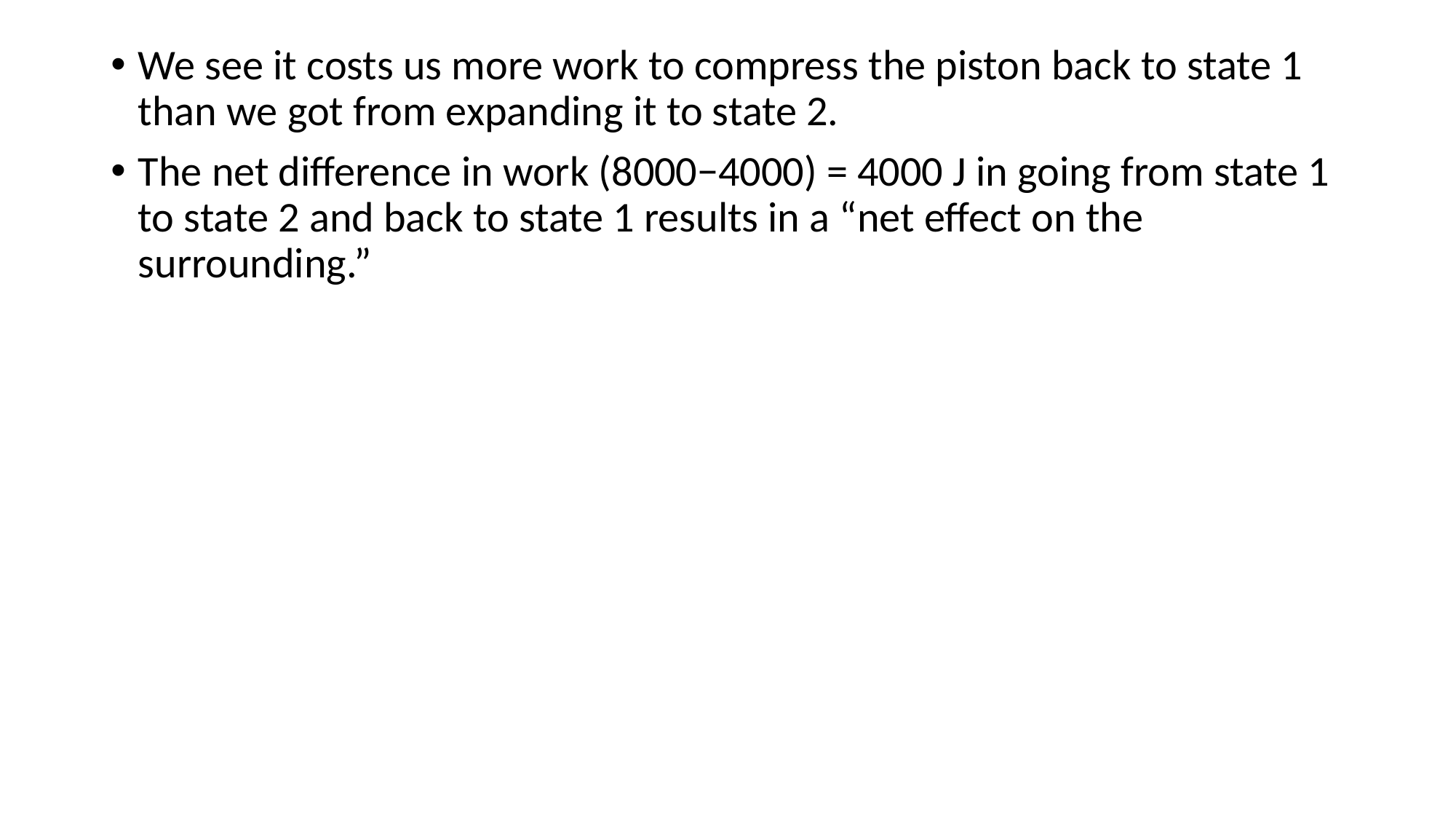

We see it costs us more work to compress the piston back to state 1 than we got from expanding it to state 2.
The net difference in work (8000−4000) = 4000 J in going from state 1 to state 2 and back to state 1 results in a “net effect on the surrounding.”